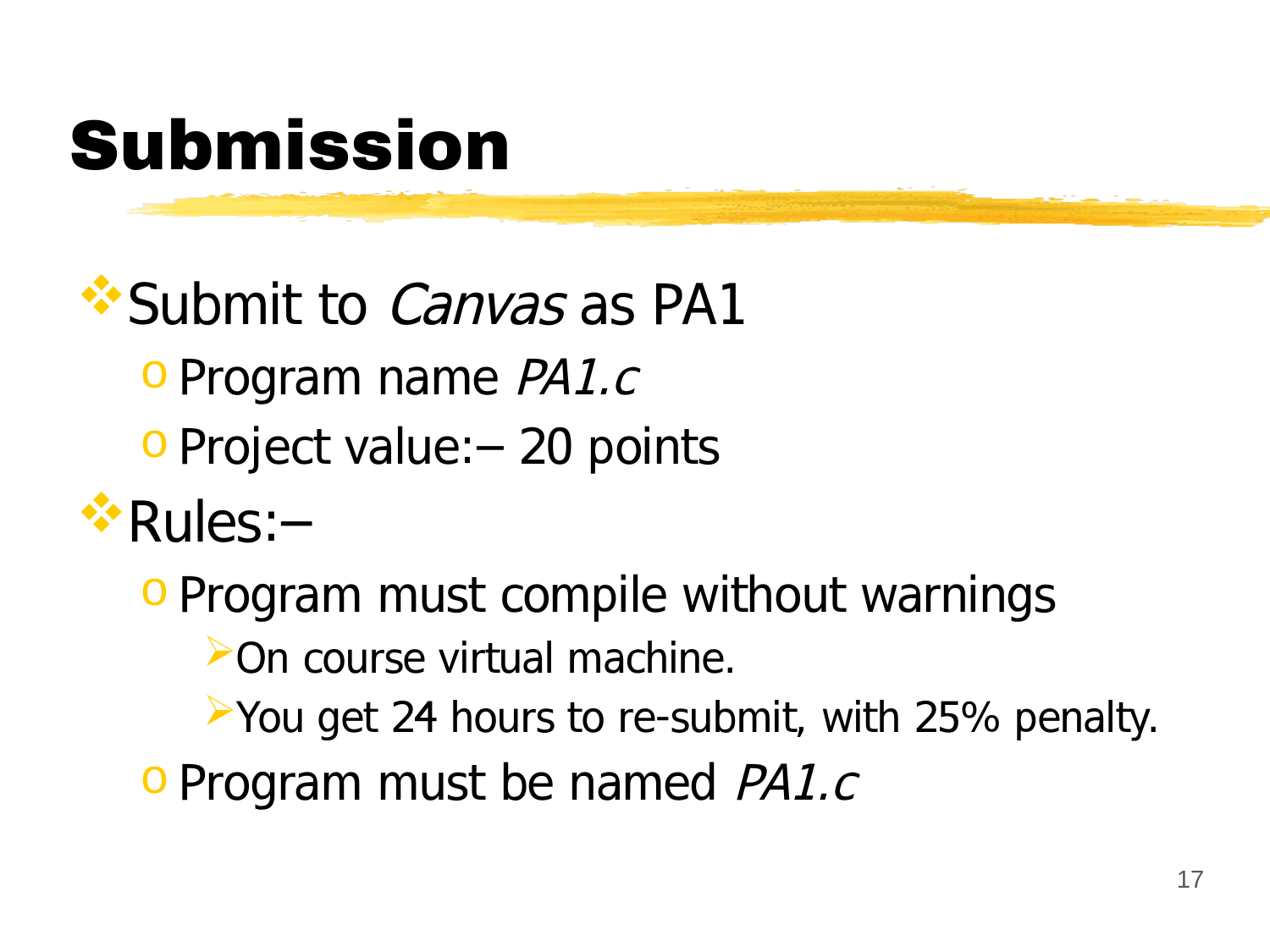

# Submission
Submit to Canvas as PA1
Program name PA1.c
Project value:– 20 points
Rules:–
Program must compile without warnings
On course virtual machine.
You get 24 hours to re-submit, with 25% penalty.
Program must be named PA1.c
17